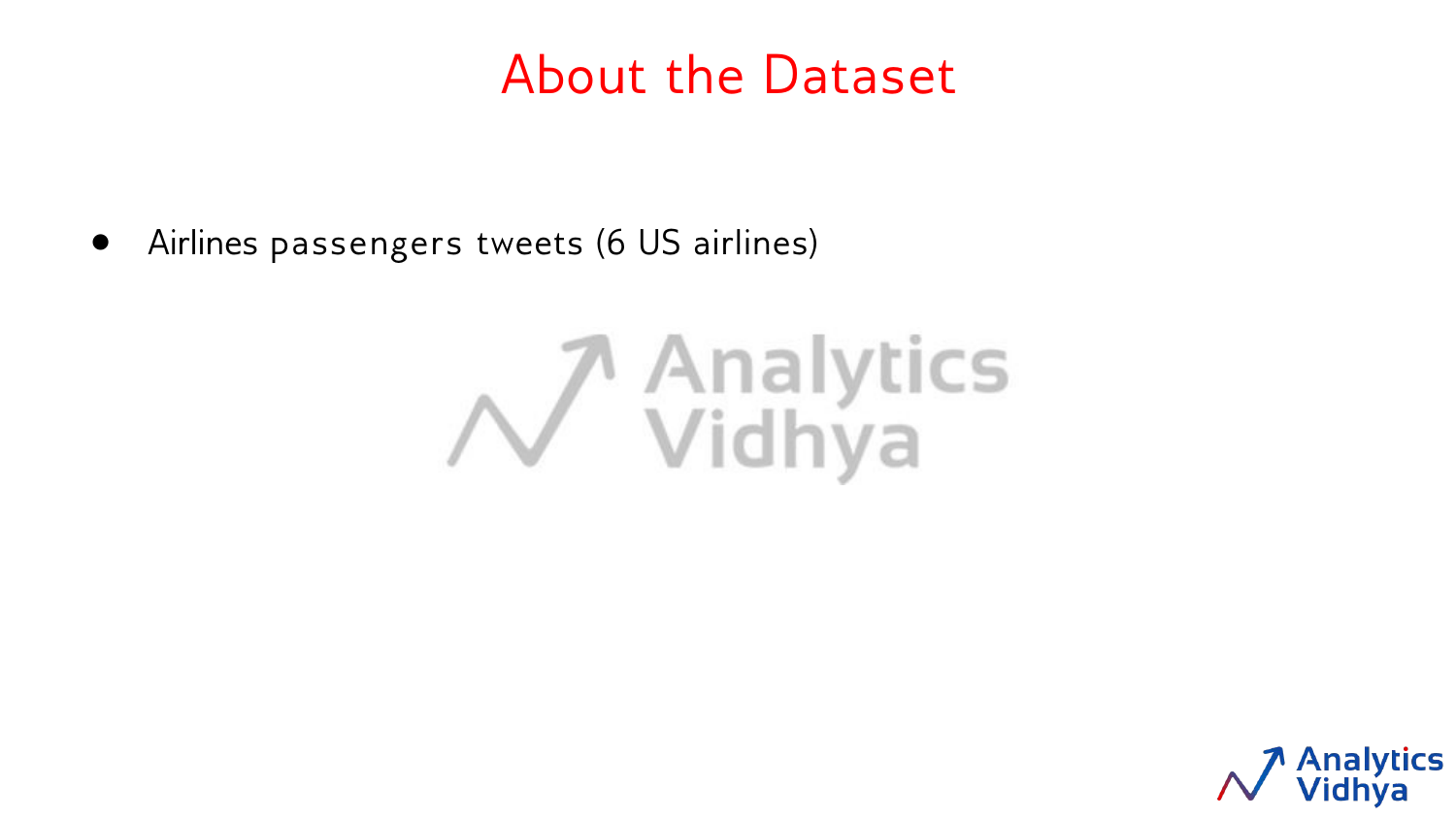

# About the Dataset
Airlines passengers tweets (6 US airlines)